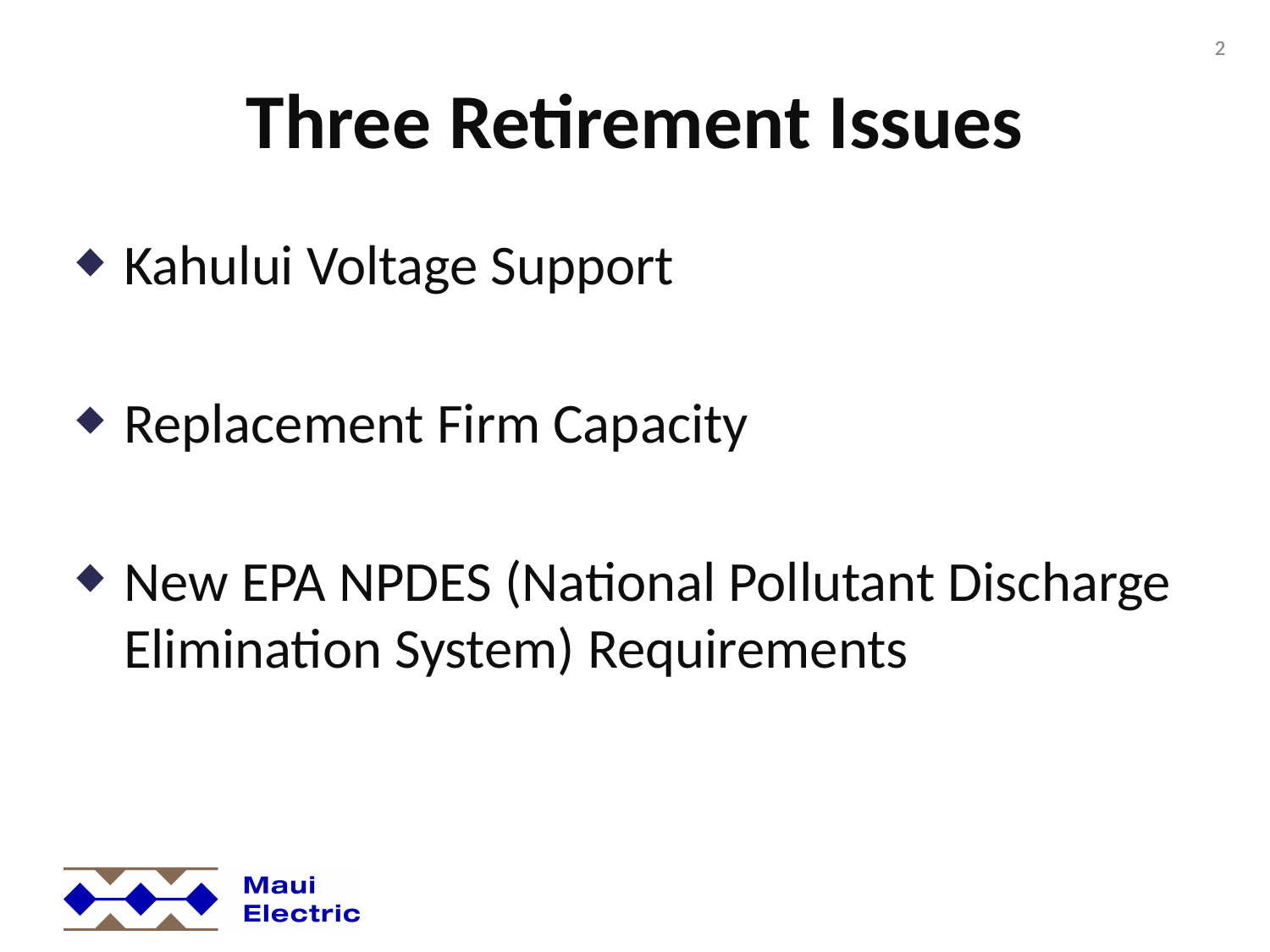

2
# Three Retirement Issues
Kahului Voltage Support

Replacement Firm Capacity

New EPA NPDES (National Pollutant Discharge Elimination System) Requirements